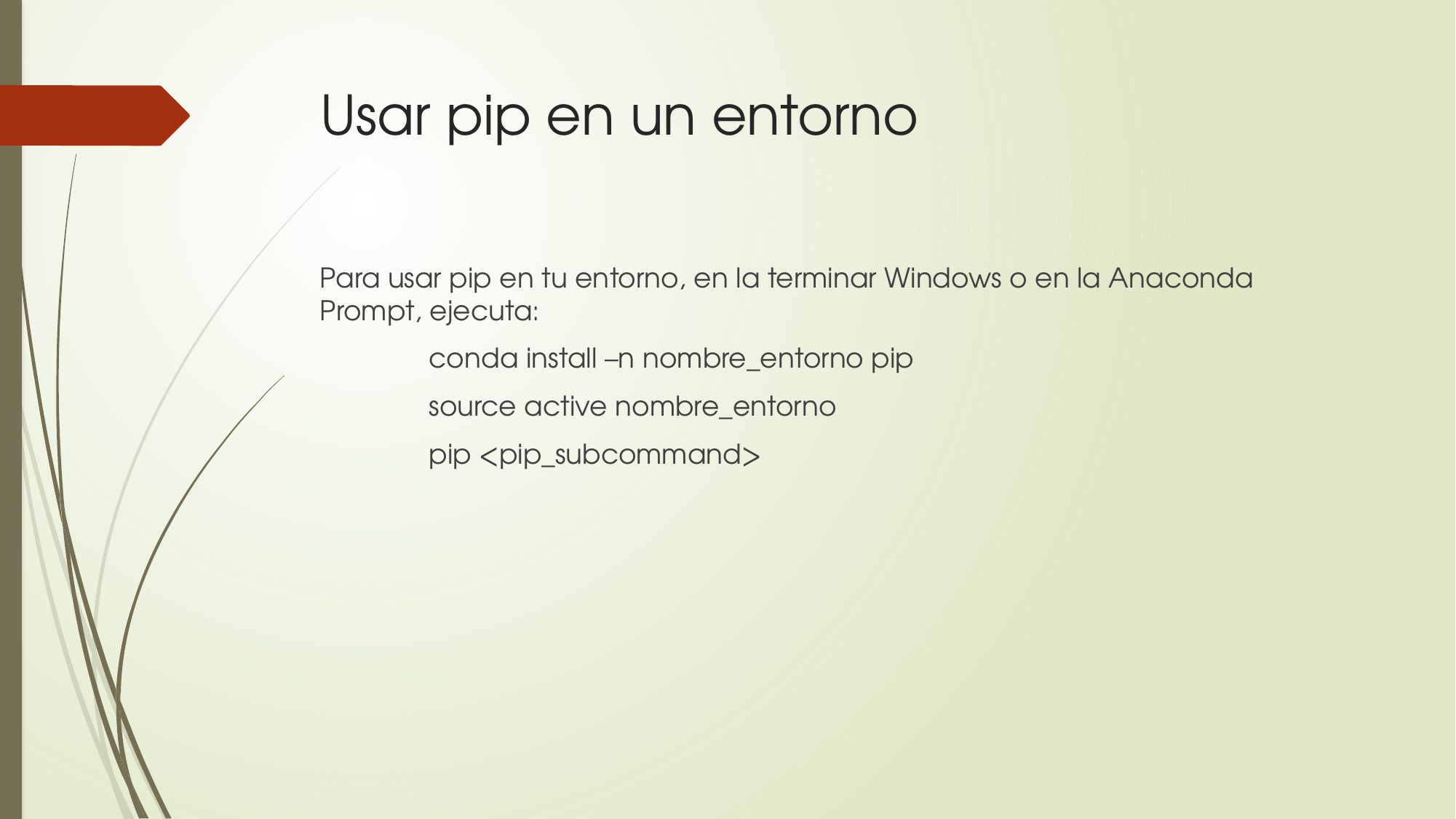

# Usar pip en un entorno
Para usar pip en tu entorno, en la terminar Windows o en la Anaconda Prompt, ejecuta:
	conda install –n nombre_entorno pip
	source active nombre_entorno
	pip <pip_subcommand>